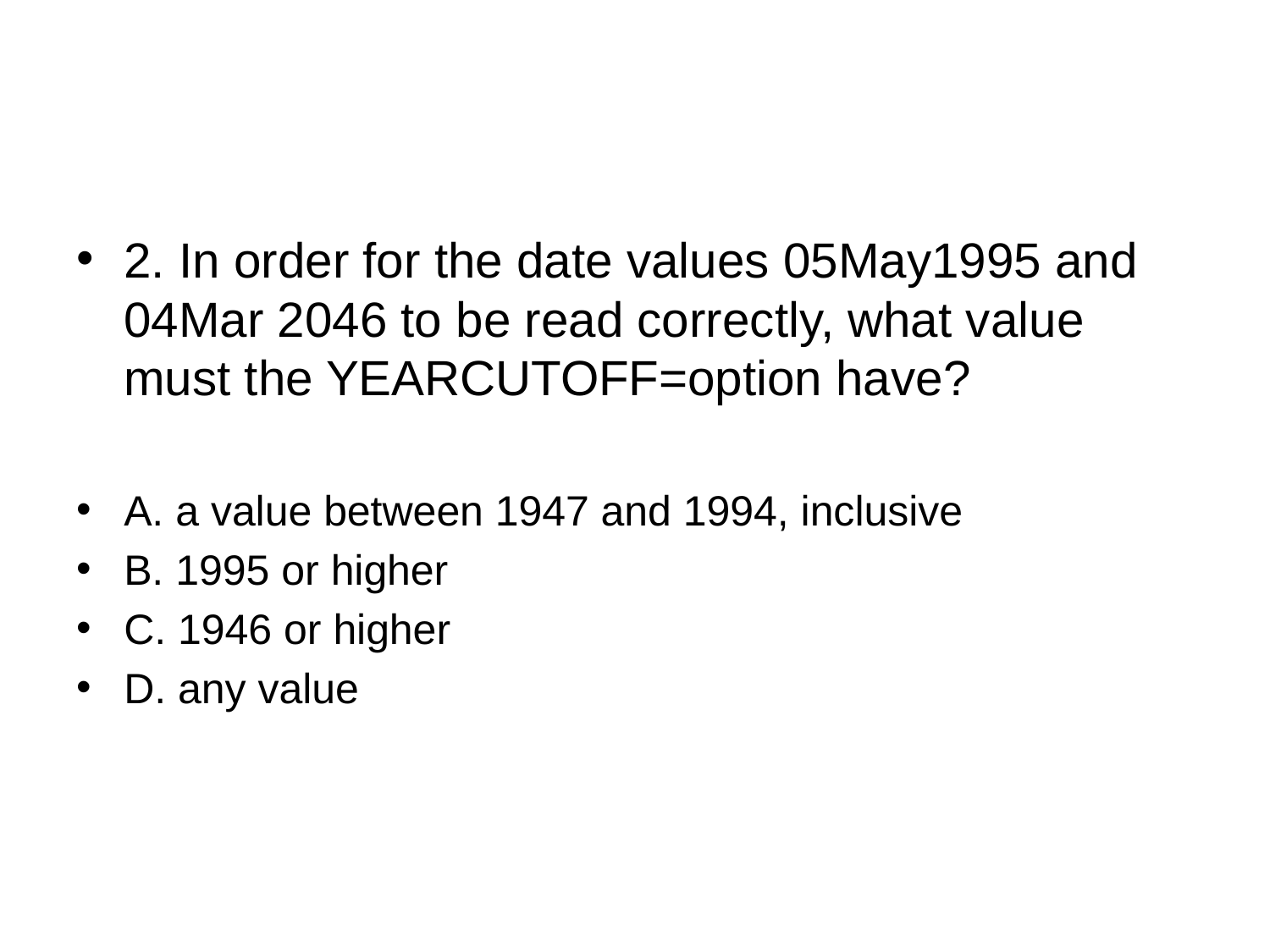

#
2. In order for the date values 05May1995 and 04Mar 2046 to be read correctly, what value must the YEARCUTOFF=option have?

A. a value between 1947 and 1994, inclusive
B. 1995 or higher
C. 1946 or higher
D. any value